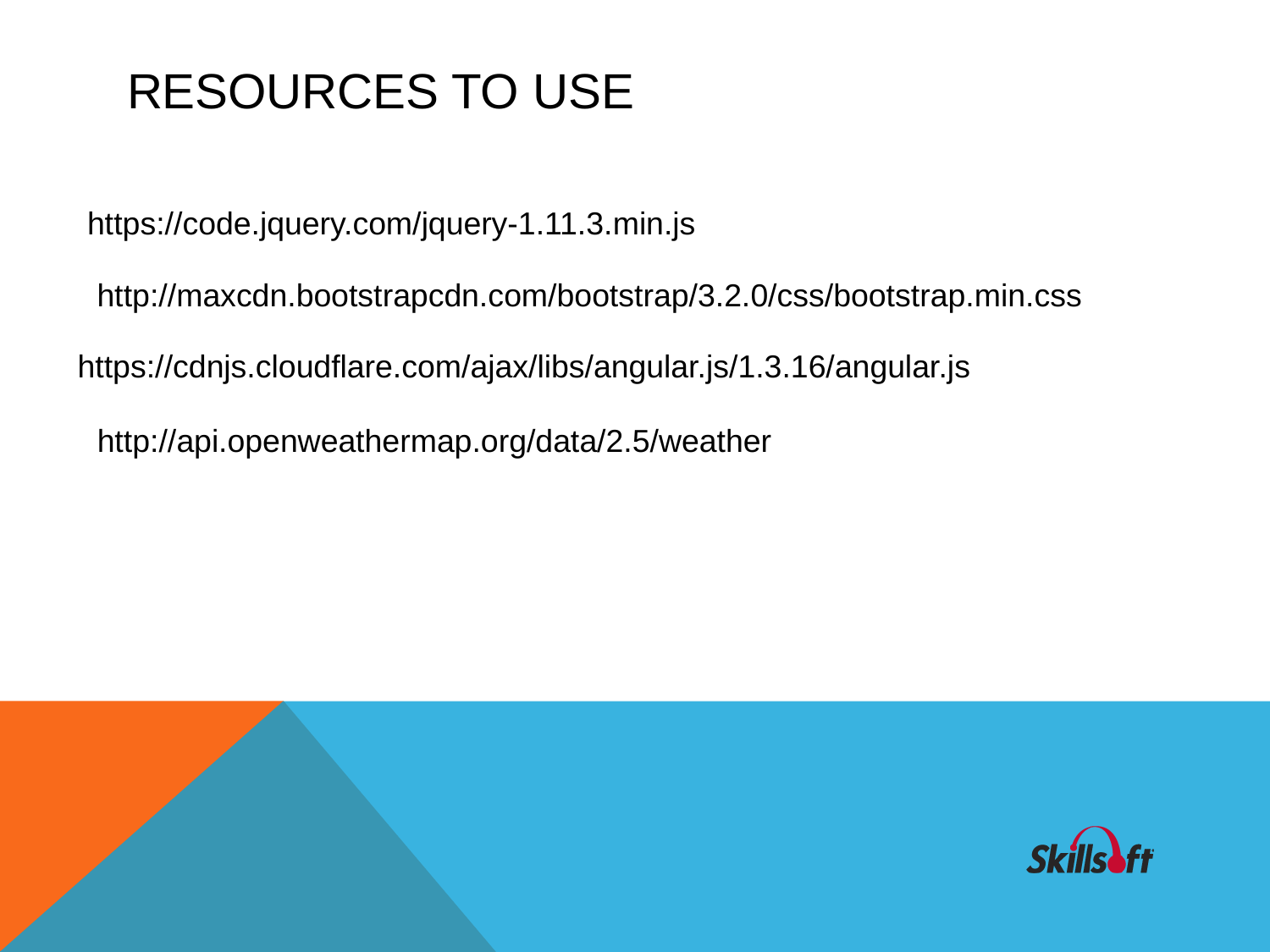

# Resources To Use
https://code.jquery.com/jquery-1.11.3.min.js
http://maxcdn.bootstrapcdn.com/bootstrap/3.2.0/css/bootstrap.min.css
https://cdnjs.cloudflare.com/ajax/libs/angular.js/1.3.16/angular.js
http://api.openweathermap.org/data/2.5/weather